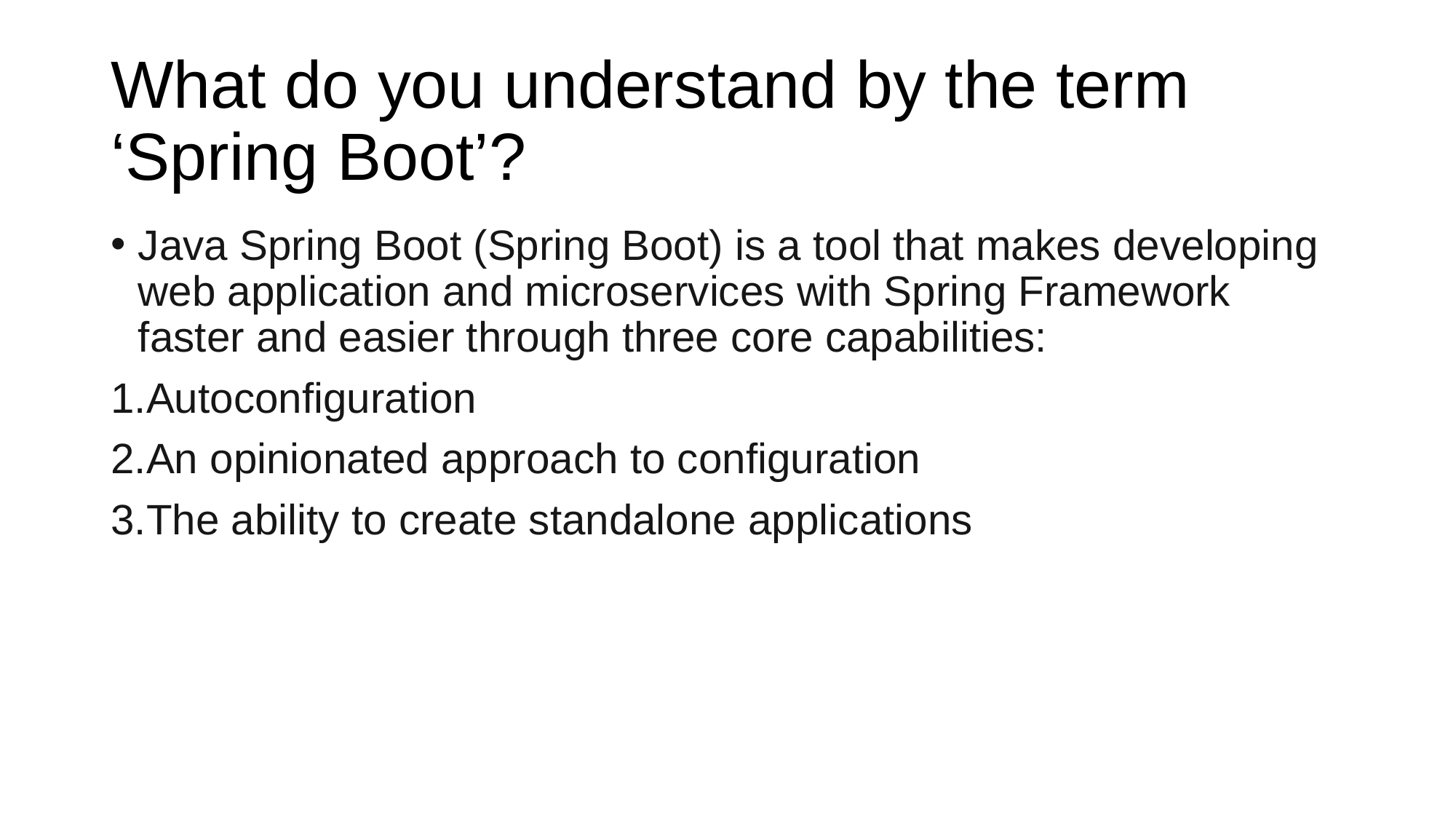

# What do you understand by the term ‘Spring Boot’?
Java Spring Boot (Spring Boot) is a tool that makes developing web application and microservices with Spring Framework faster and easier through three core capabilities:
Autoconfiguration
An opinionated approach to configuration
The ability to create standalone applications